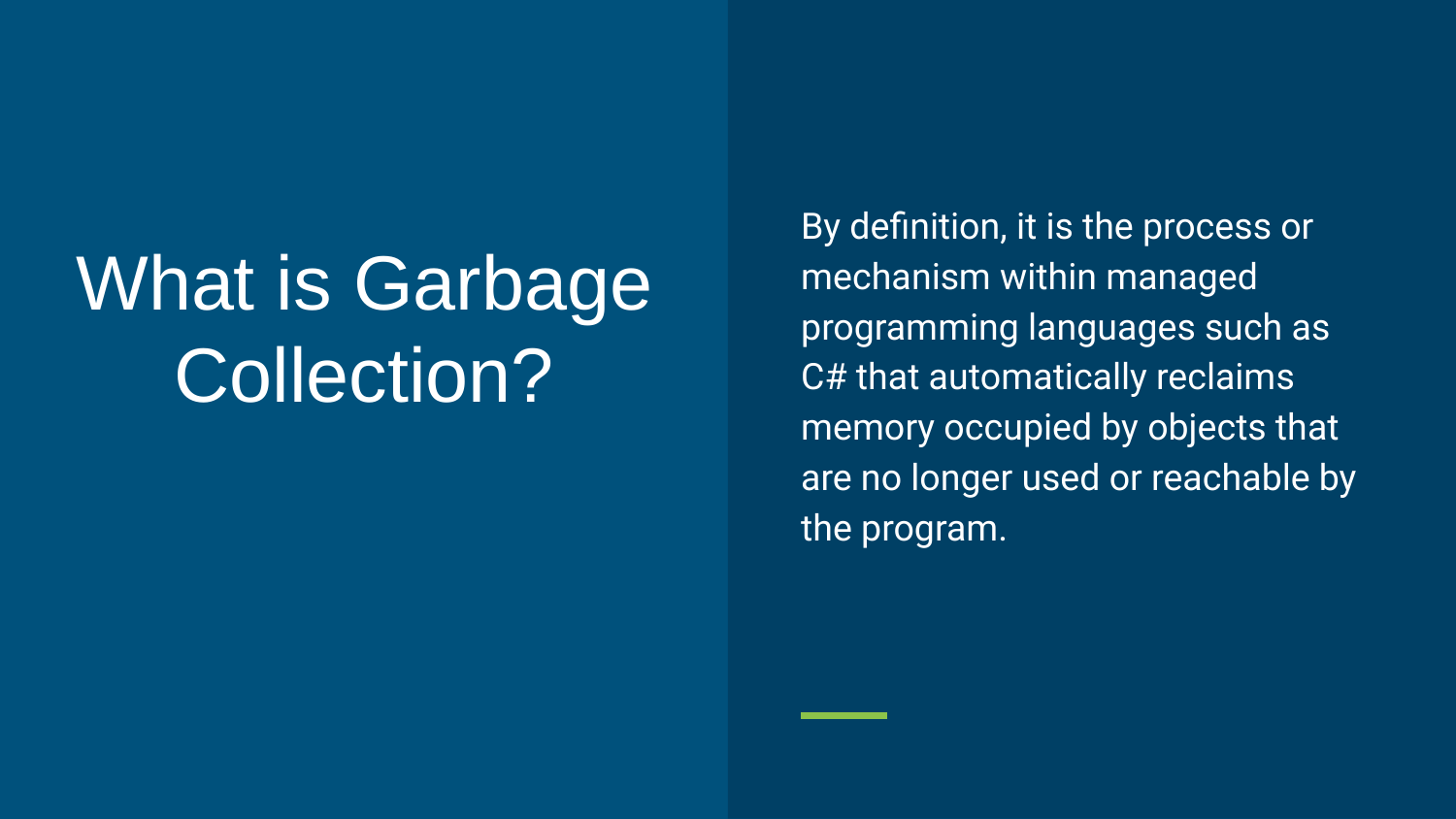

By definition, it is the process or mechanism within managed programming languages such as C# that automatically reclaims memory occupied by objects that are no longer used or reachable by the program.

# What is Garbage Collection?